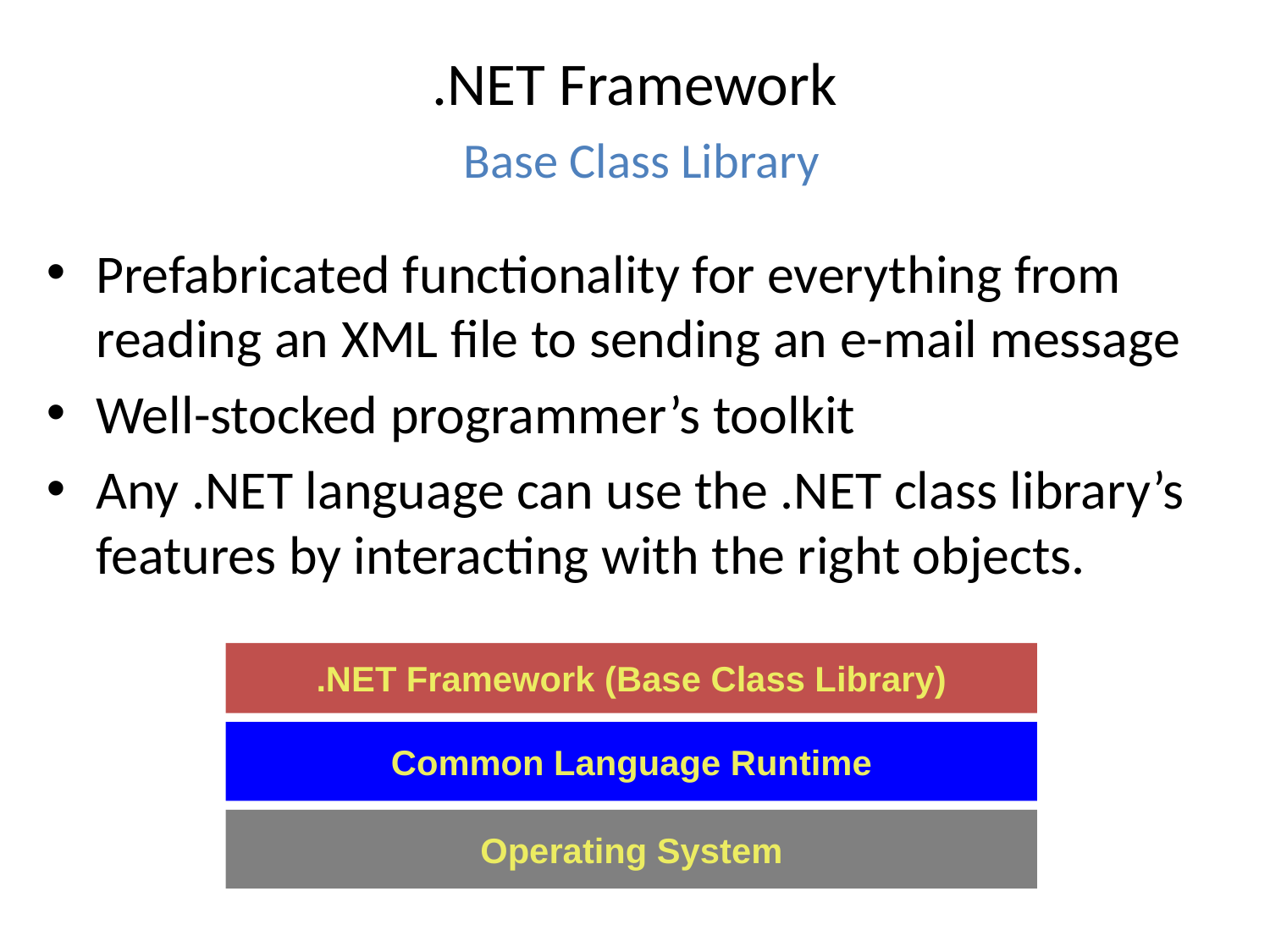

# .NET Framework Base Class Library
Prefabricated functionality for everything from reading an XML file to sending an e-mail message
Well-stocked programmer’s toolkit
Any .NET language can use the .NET class library’s features by interacting with the right objects.
.NET Framework (Base Class Library)
Common Language Runtime
Operating System